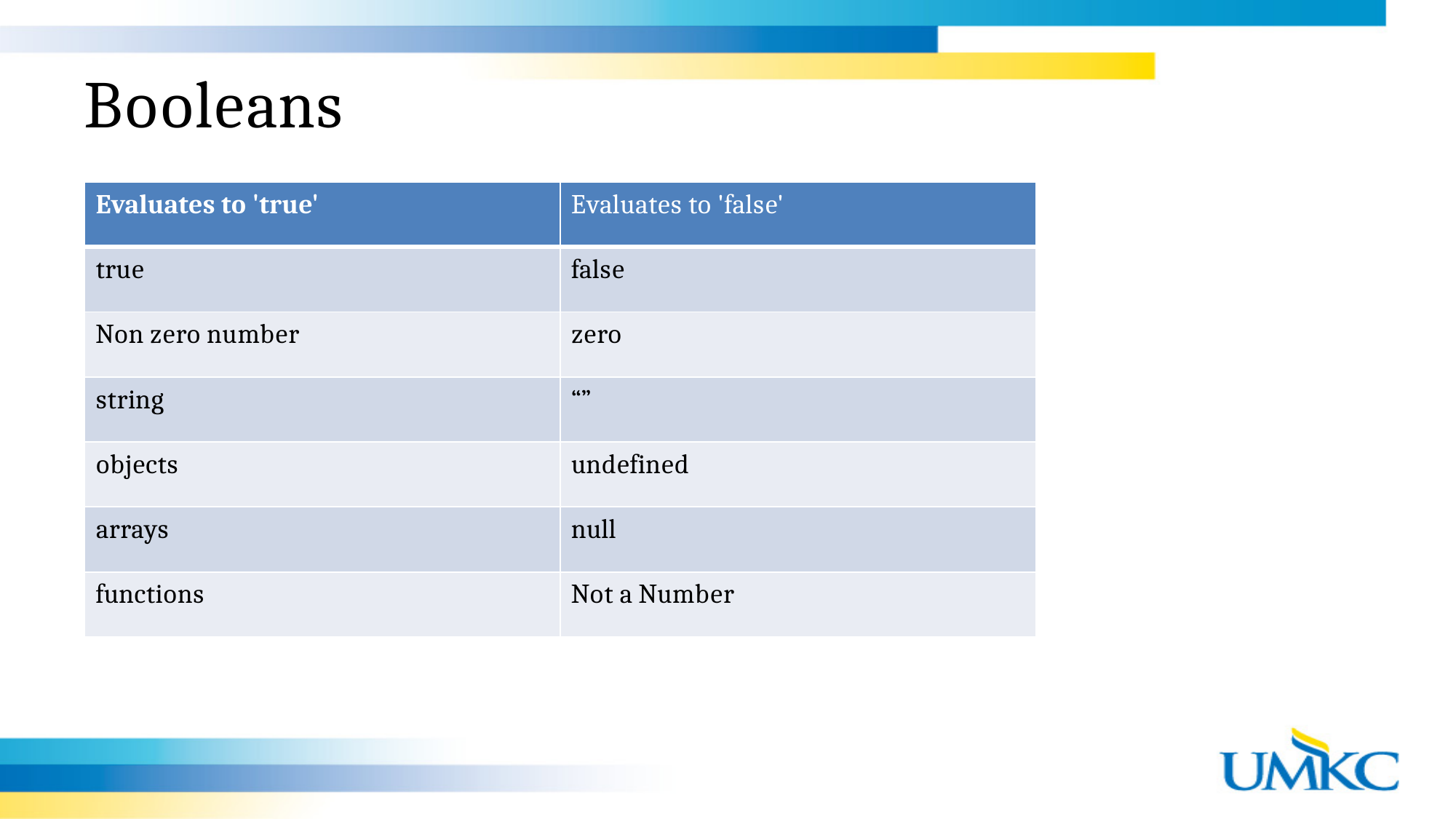

# Booleans
| Evaluates to 'true' | Evaluates to 'false' |
| --- | --- |
| true | false |
| Non zero number | zero |
| string | “” |
| objects | undefined |
| arrays | null |
| functions | Not a Number |